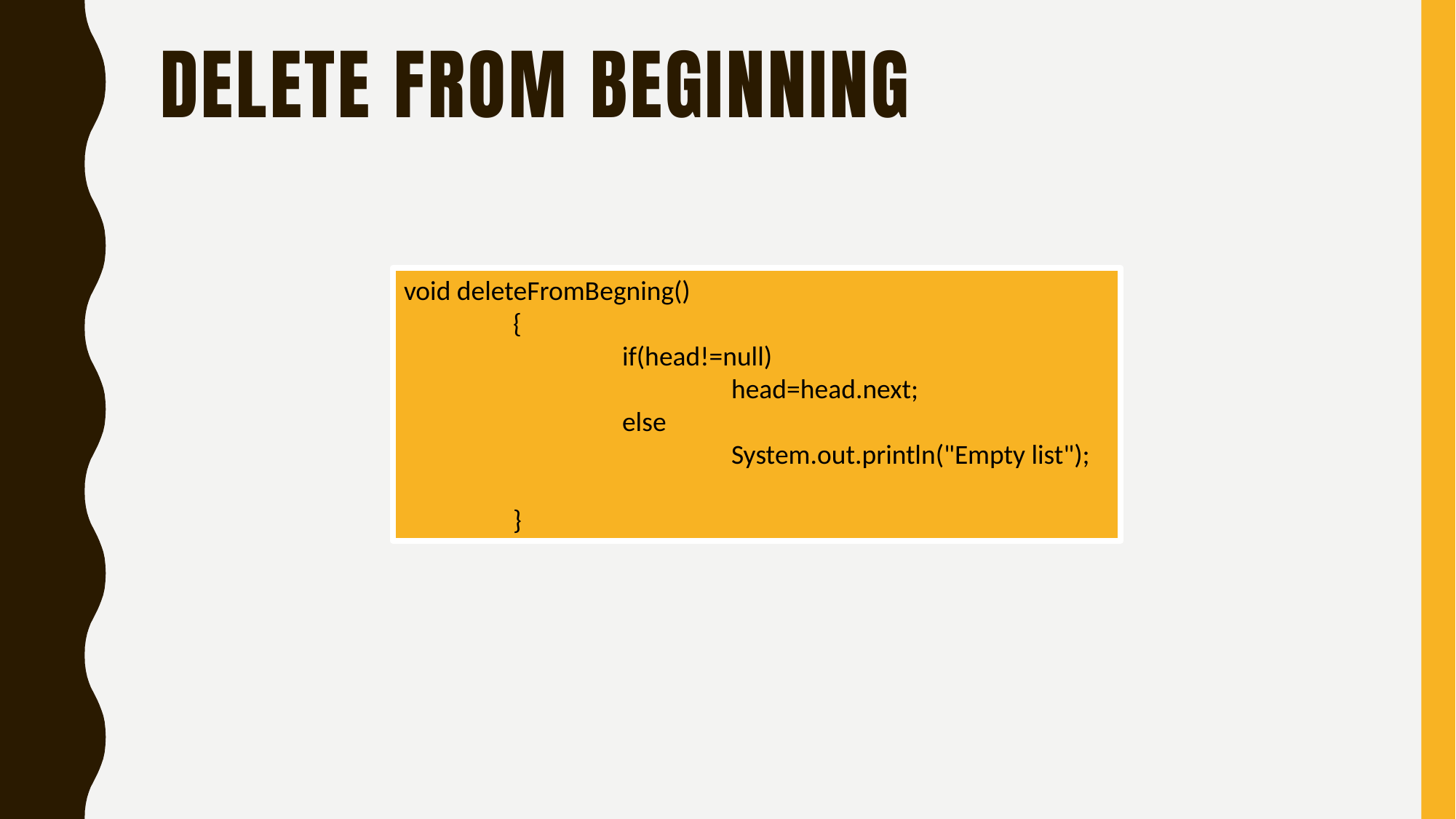

# Delete from beginning
void deleteFromBegning()
	{
		if(head!=null)
			head=head.next;
		else
			System.out.println("Empty list");

	}